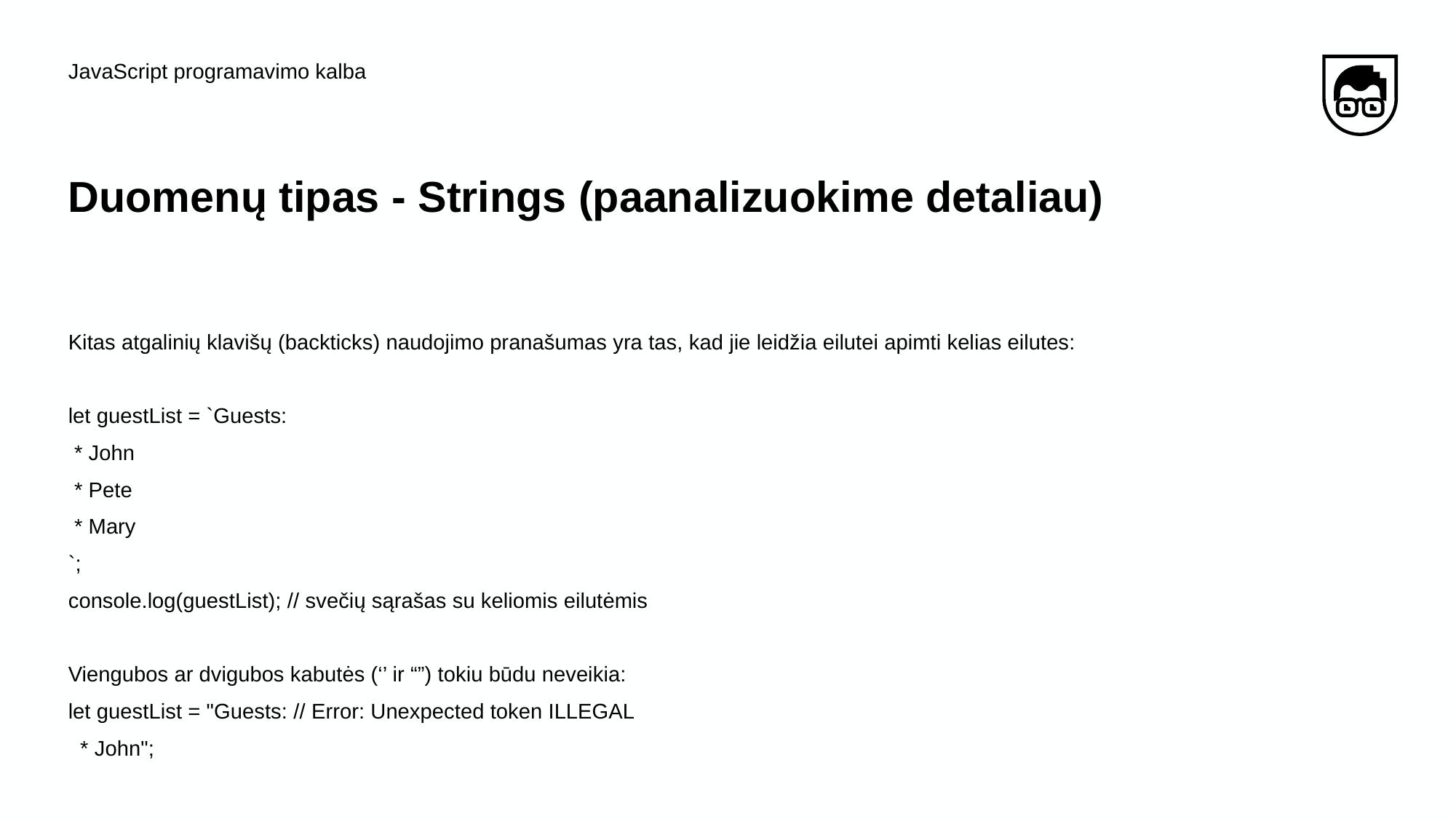

JavaScript programavimo kalba
# Duomenų tipas - Strings (paanalizuokime detaliau)
Kitas atgalinių klavišų (backticks) naudojimo pranašumas yra tas, kad jie leidžia eilutei apimti kelias eilutes:

let guestList = `Guests:
 * John
 * Pete
 * Mary
`;
console.log(guestList); // svečių sąrašas su keliomis eilutėmis

Viengubos ar dvigubos kabutės (‘’ ir “”) tokiu būdu neveikia:
let guestList = "Guests: // Error: Unexpected token ILLEGAL
  * John";